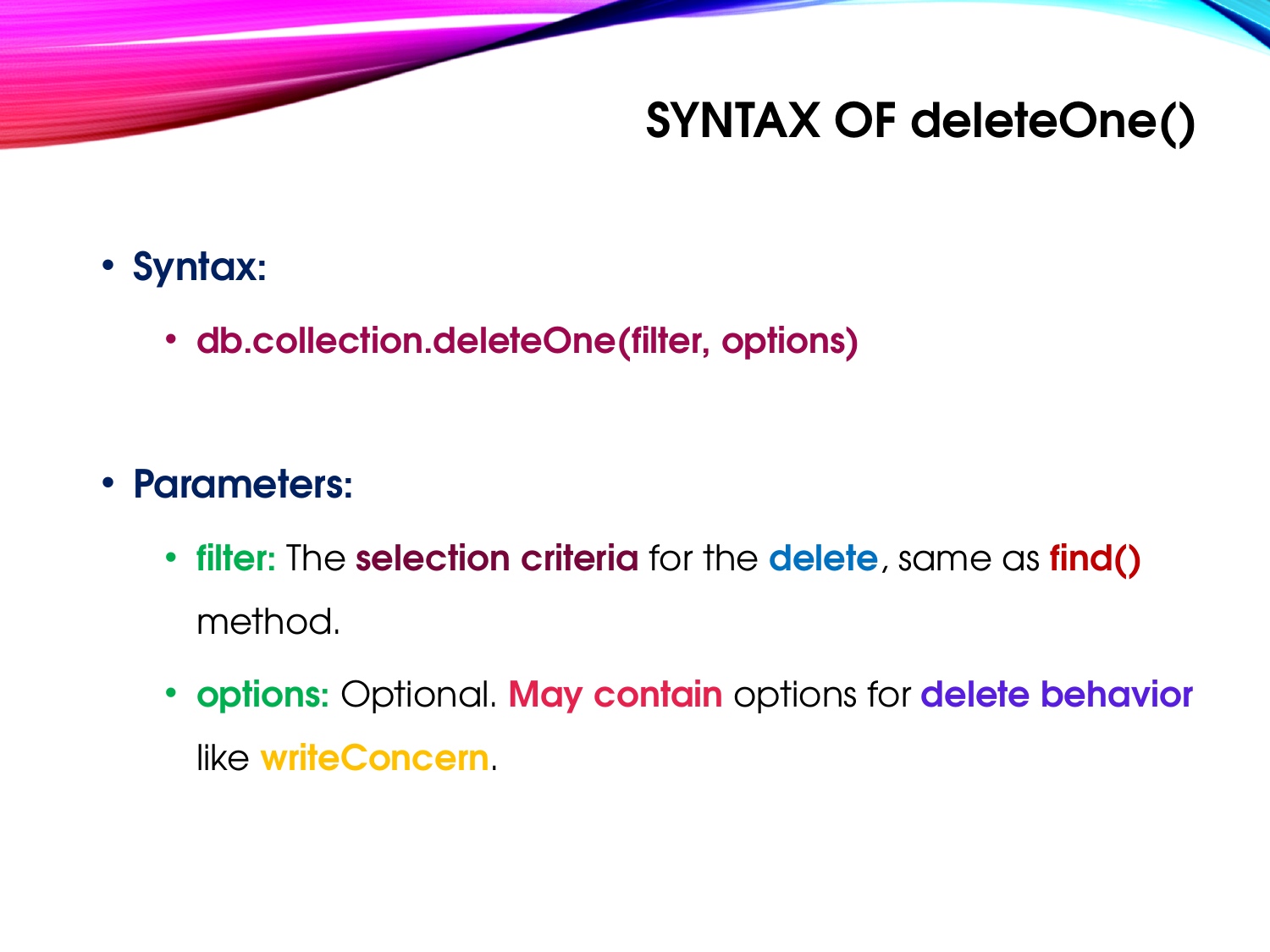

# Syntax of deleteOne()
Syntax:
db.collection.deleteOne(filter, options)

Parameters:
filter: The selection criteria for the delete, same as find() method.
options: Optional. May contain options for delete behavior like writeConcern.